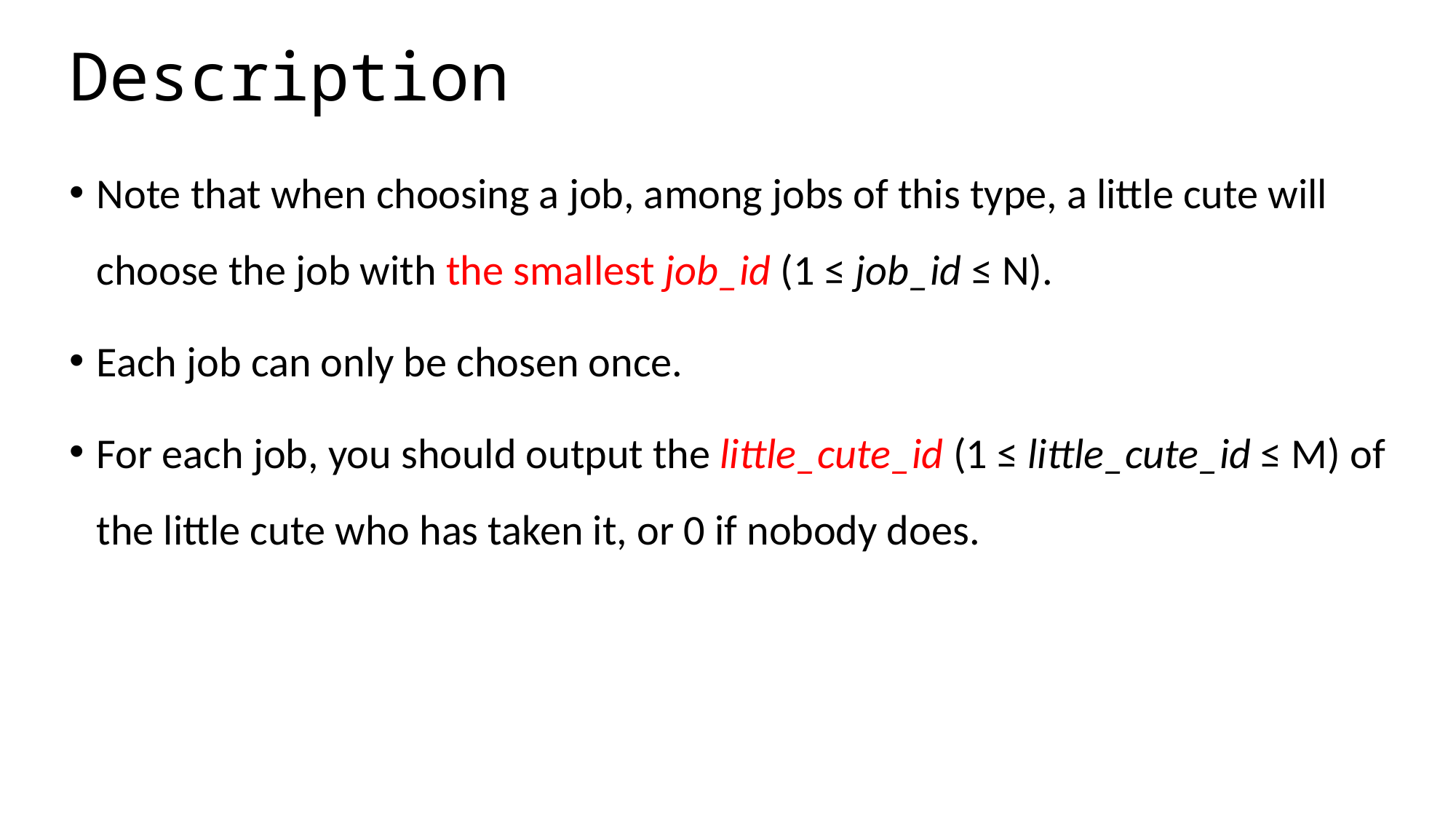

# Description
Note that when choosing a job, among jobs of this type, a little cute will choose the job with the smallest job_id (1 ≤ job_id ≤ N).
Each job can only be chosen once.
For each job, you should output the little_cute_id (1 ≤ little_cute_id ≤ M) of the little cute who has taken it, or 0 if nobody does.